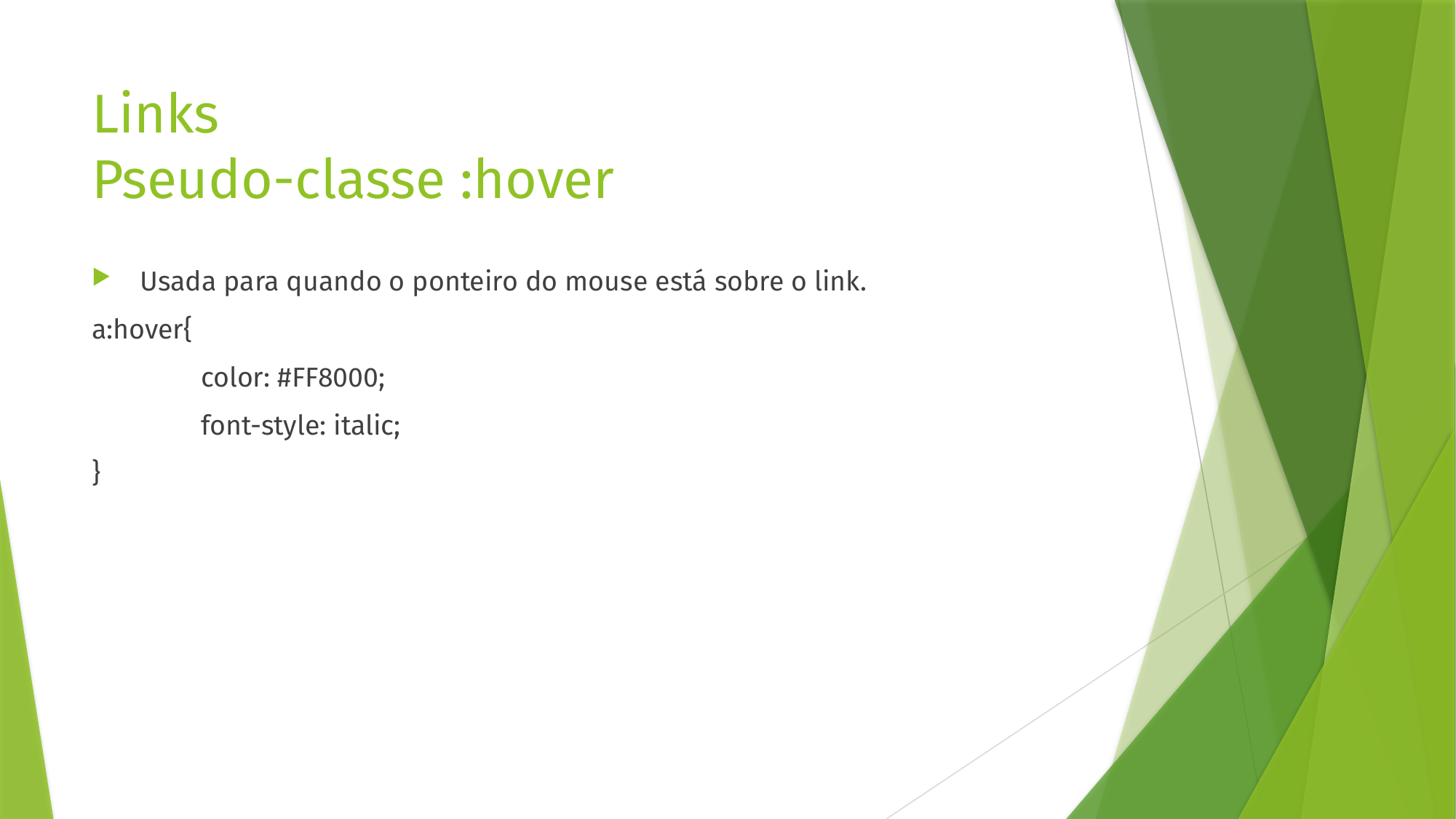

# Links Pseudo-classe :hover
 Usada para quando o ponteiro do mouse está sobre o link.
a:hover{
	color: #FF8000;
	font-style: italic;
}